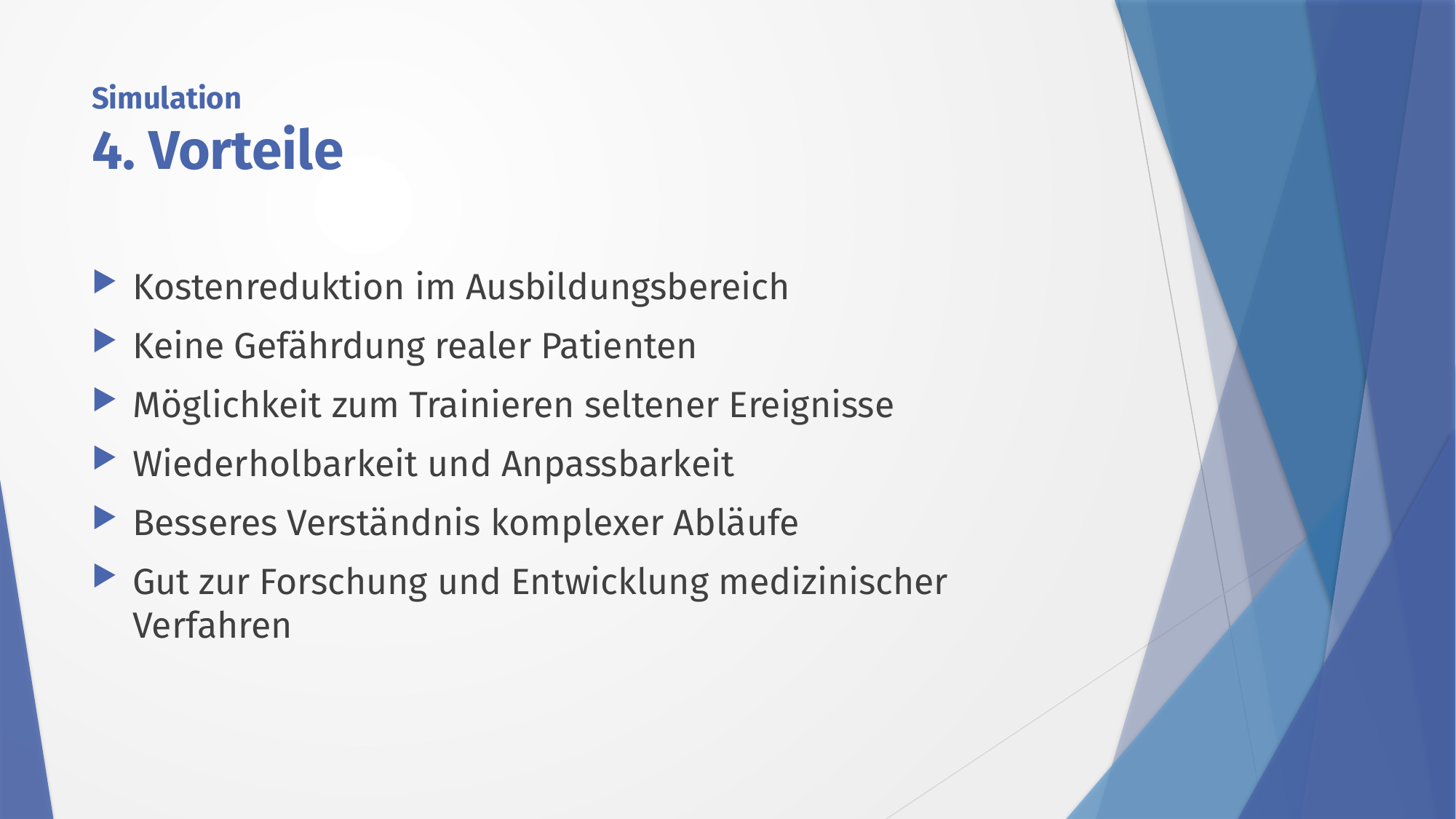

# Simulation 4. Vorteile
Kostenreduktion im Ausbildungsbereich
Keine Gefährdung realer Patienten
Möglichkeit zum Trainieren seltener Ereignisse
Wiederholbarkeit und Anpassbarkeit
Besseres Verständnis komplexer Abläufe
Gut zur Forschung und Entwicklung medizinischer Verfahren